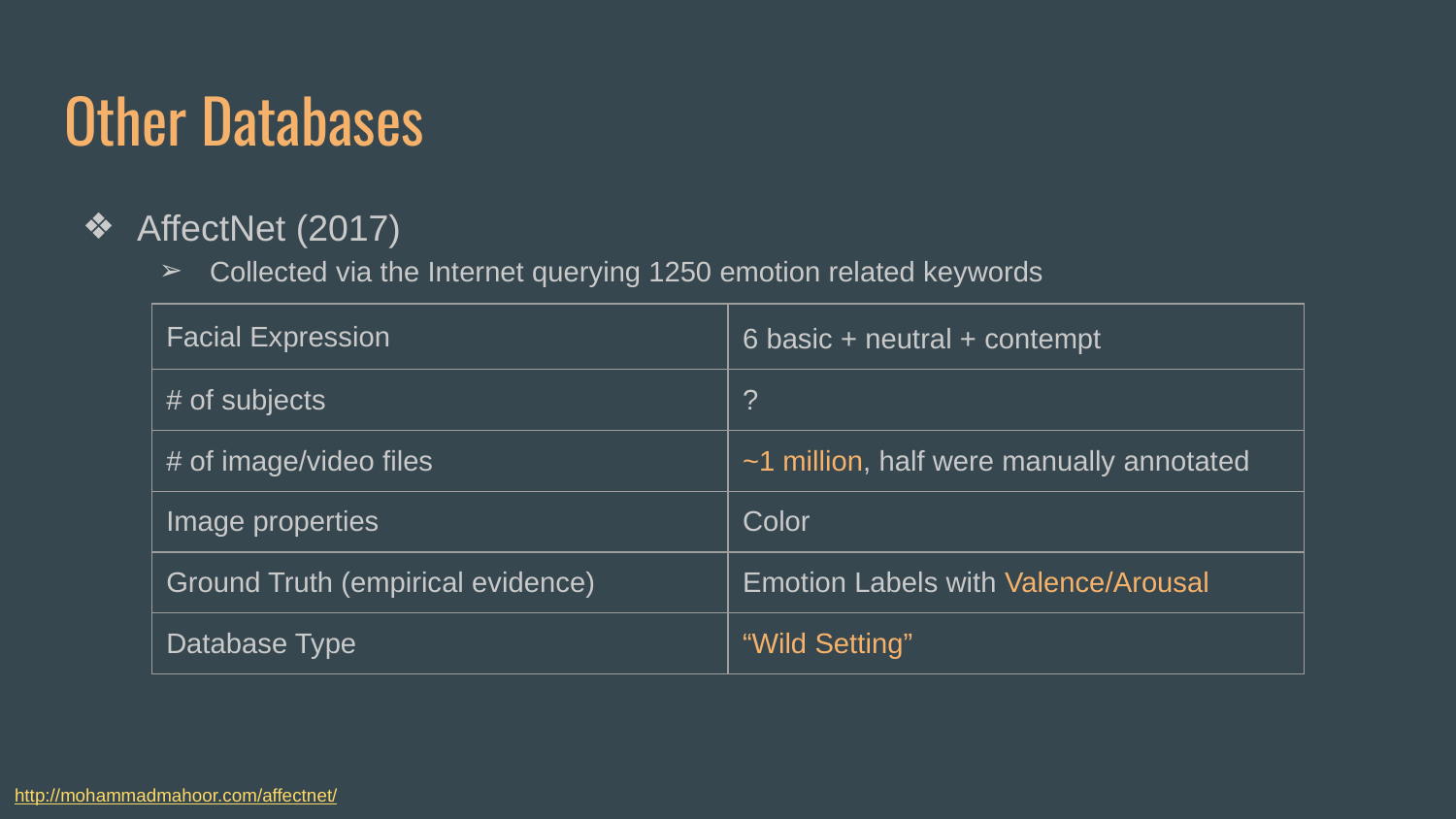

# Other Databases
AffectNet (2017)
Collected via the Internet querying 1250 emotion related keywords
| Facial Expression | 6 basic + neutral + contempt |
| --- | --- |
| # of subjects | ? |
| # of image/video files | ~1 million, half were manually annotated |
| Image properties | Color |
| Ground Truth (empirical evidence) | Emotion Labels with Valence/Arousal |
| Database Type | “Wild Setting” |
http://mohammadmahoor.com/affectnet/